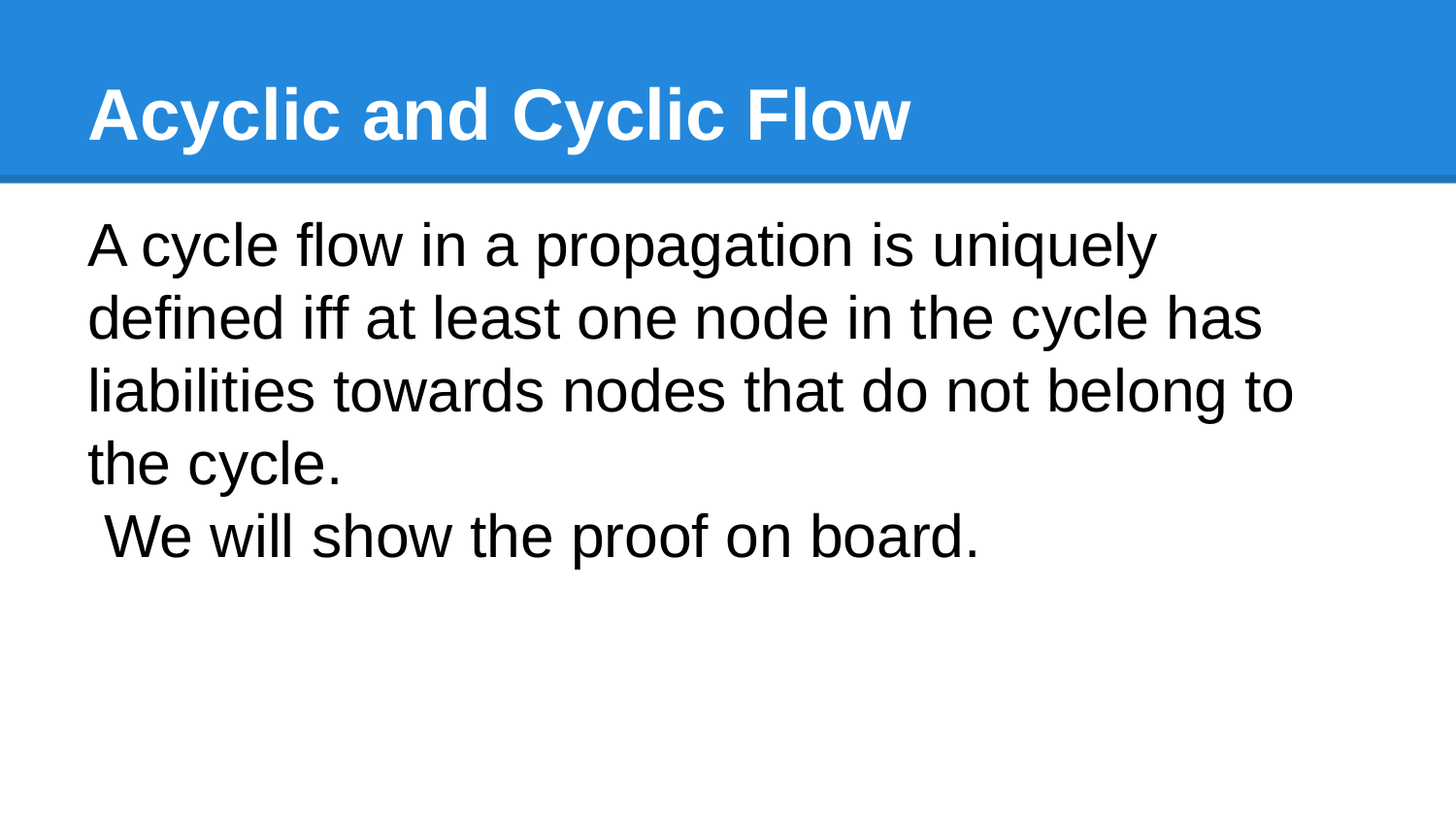

# Acyclic and Cyclic Flow
A cycle flow in a propagation is uniquely defined iff at least one node in the cycle has liabilities towards nodes that do not belong to the cycle.
 We will show the proof on board.